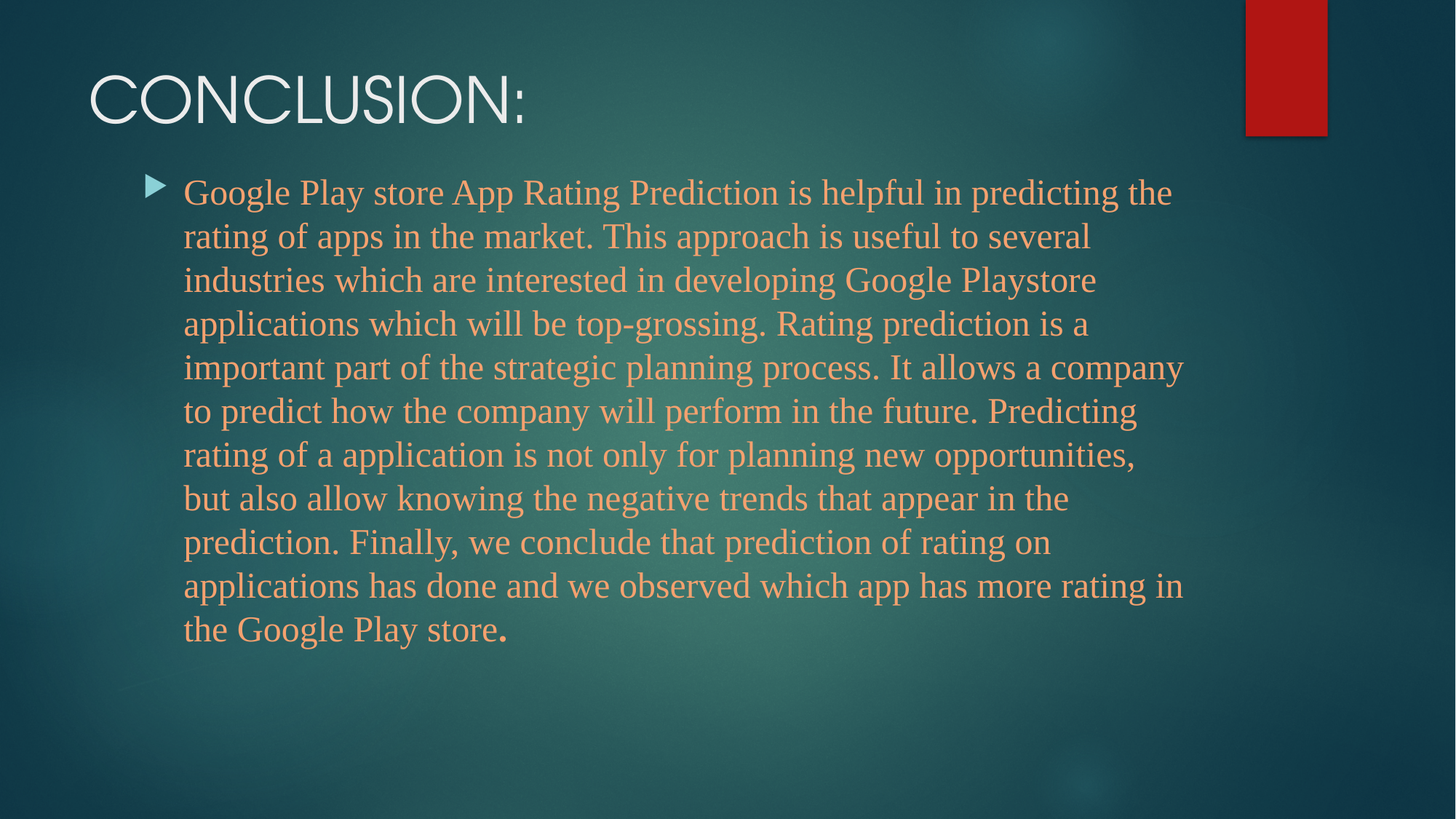

# CONCLUSION:
Google Play store App Rating Prediction is helpful in predicting the rating of apps in the market. This approach is useful to several industries which are interested in developing Google Playstore applications which will be top-grossing. Rating prediction is a important part of the strategic planning process. It allows a company to predict how the company will perform in the future. Predicting rating of a application is not only for planning new opportunities, but also allow knowing the negative trends that appear in the prediction. Finally, we conclude that prediction of rating on applications has done and we observed which app has more rating in the Google Play store.